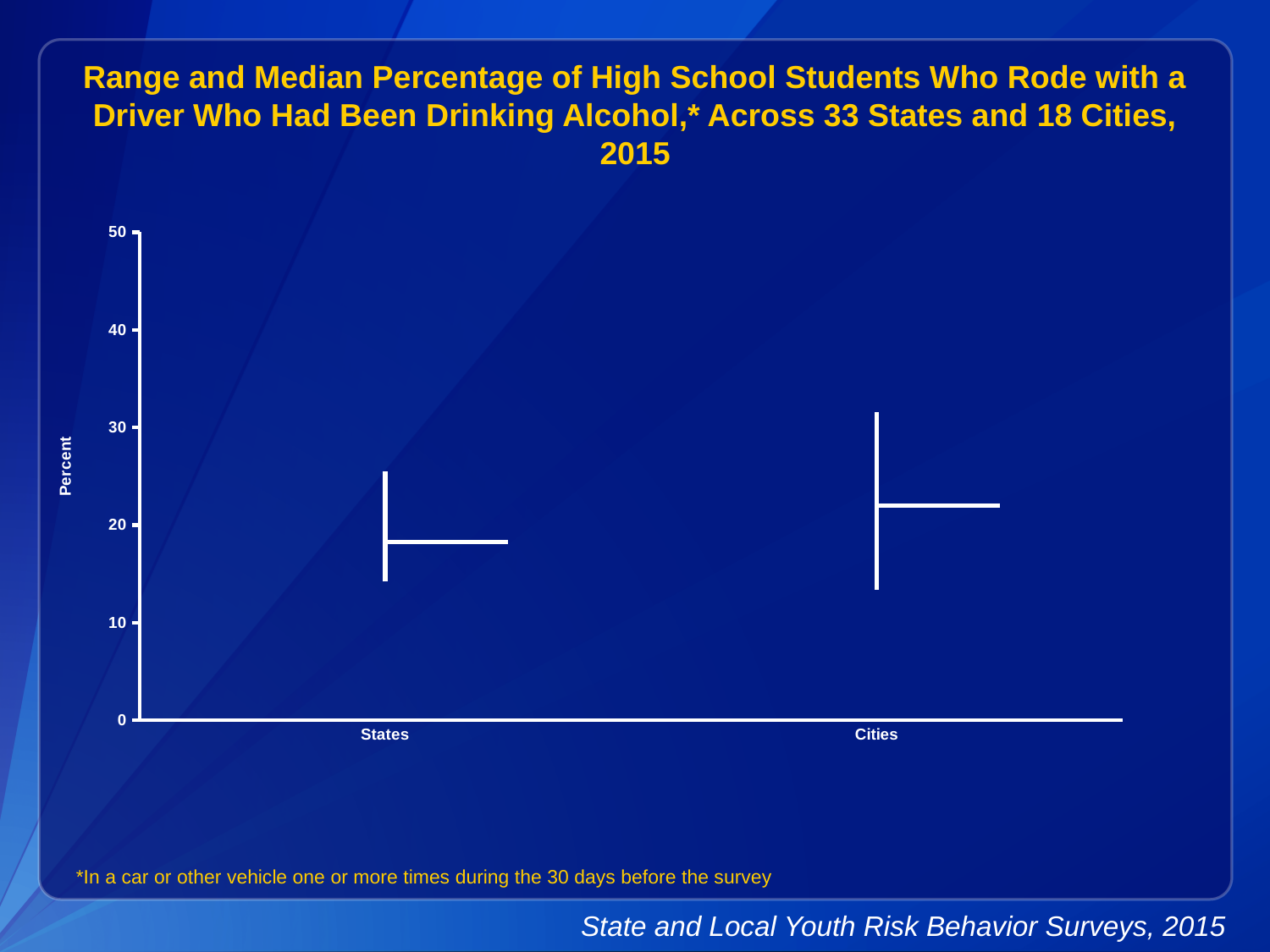

Range and Median Percentage of High School Students Who Rode with a Driver Who Had Been Drinking Alcohol,* Across 33 States and 18 Cities, 2015

[unsupported chart]

*In a car or other vehicle one or more times during the 30 days before the survey
State and Local Youth Risk Behavior Surveys, 2015